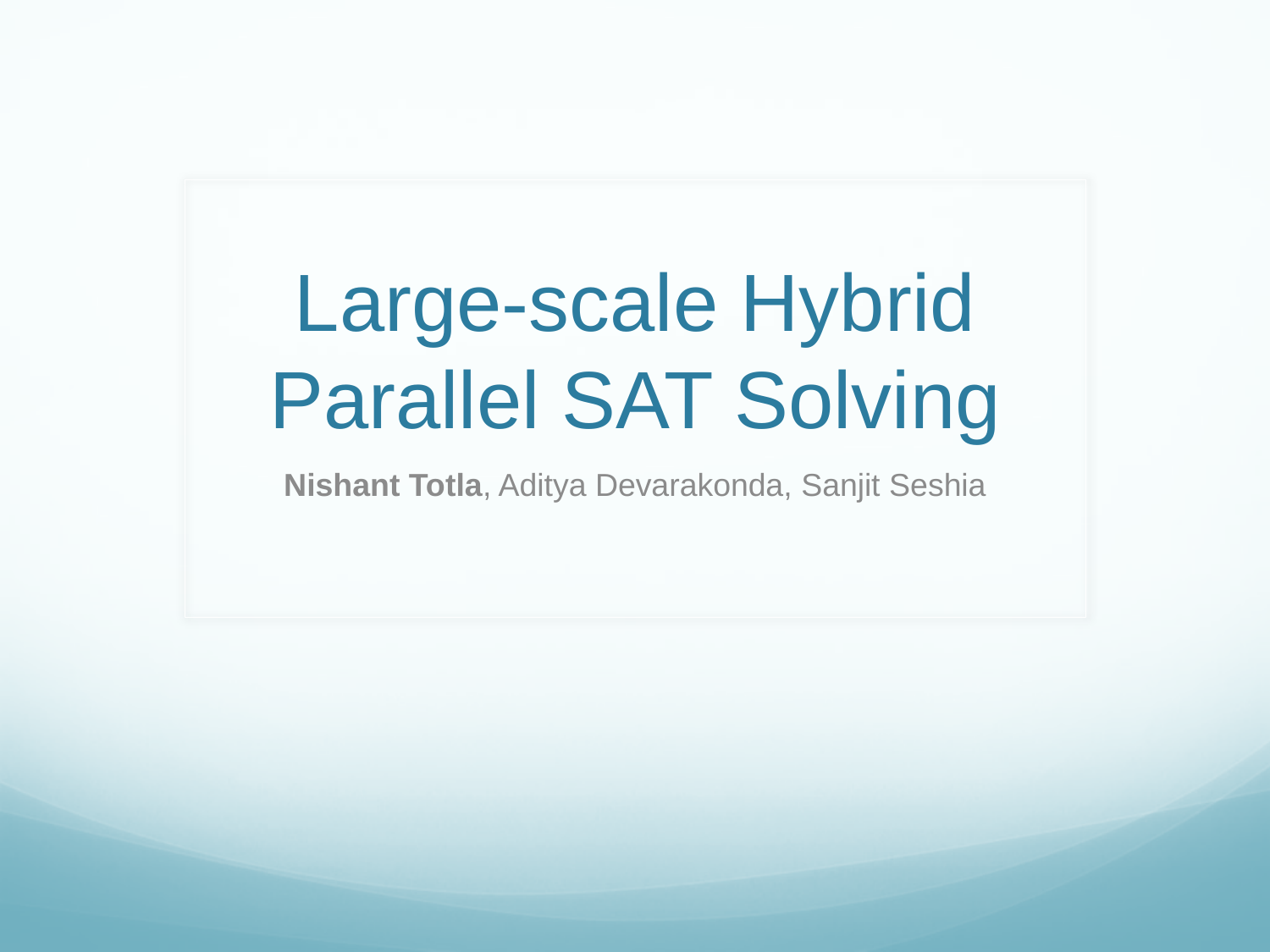

# Large-scale Hybrid Parallel SAT Solving
Nishant Totla, Aditya Devarakonda, Sanjit Seshia